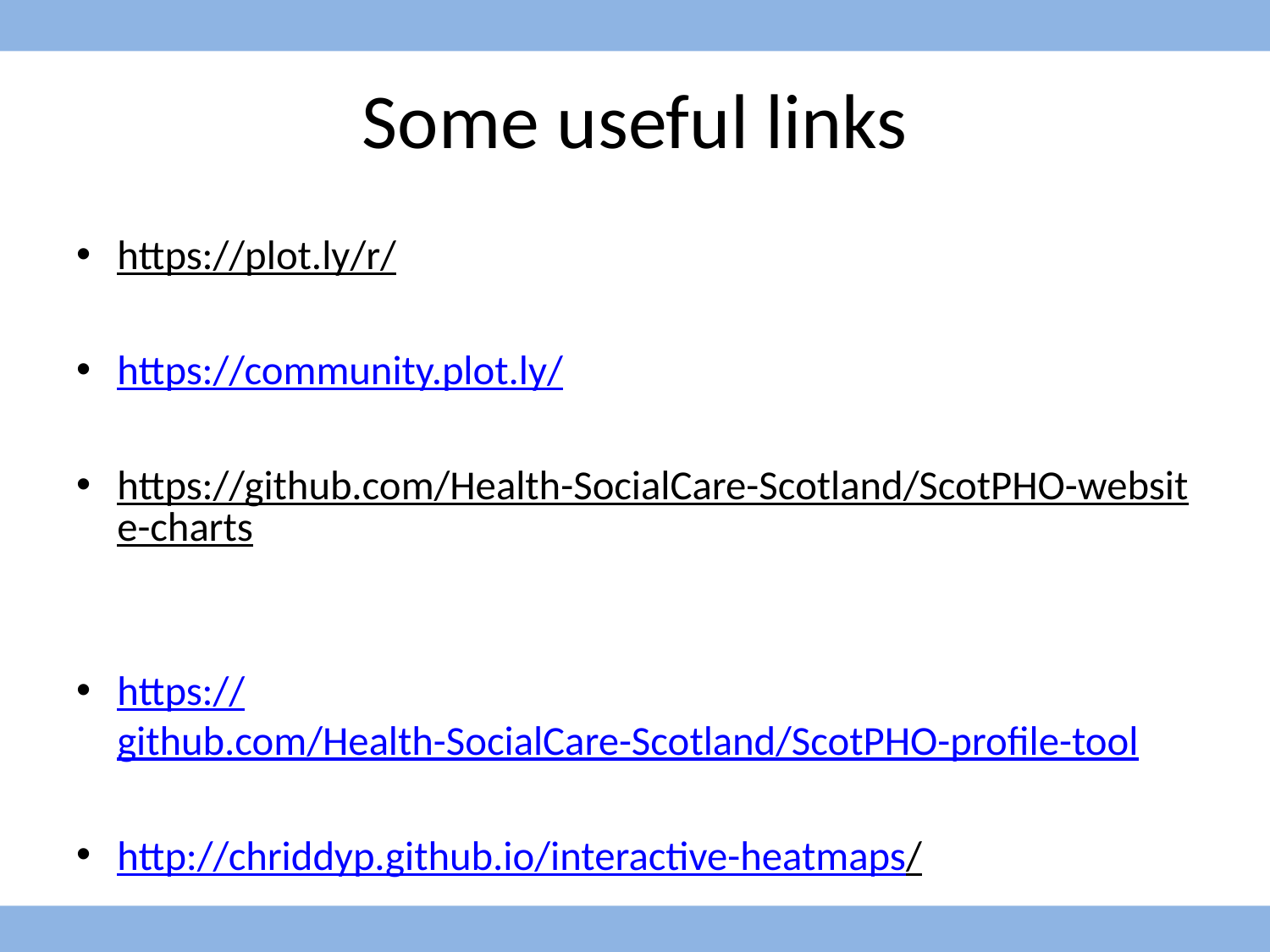

# Some useful links
https://plot.ly/r/

https://community.plot.ly/

https://github.com/Health-SocialCare-Scotland/ScotPHO-website-charts

https://github.com/Health-SocialCare-Scotland/ScotPHO-profile-tool

http://chriddyp.github.io/interactive-heatmaps/